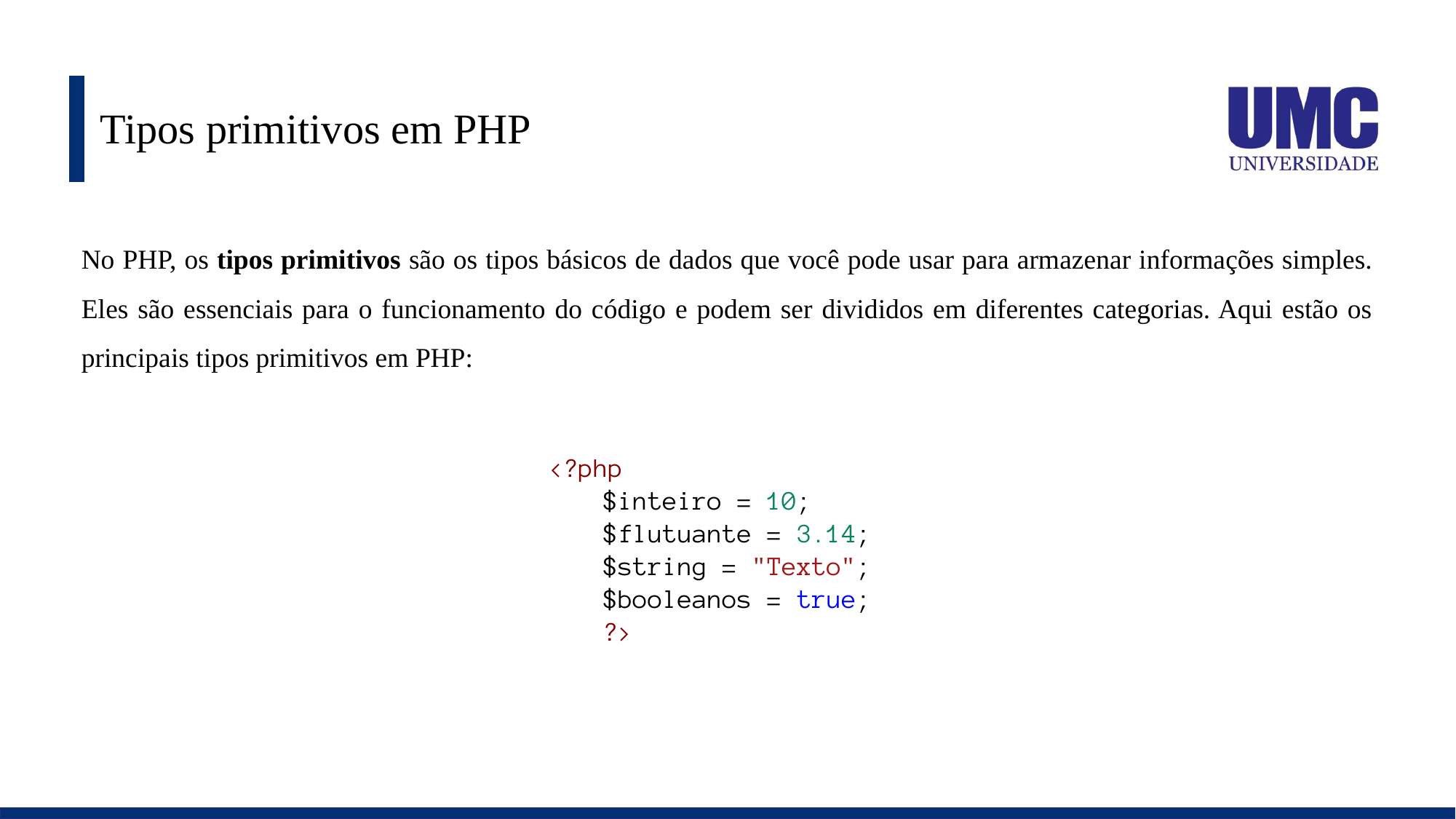

# Tipos primitivos em PHP
No PHP, os tipos primitivos são os tipos básicos de dados que você pode usar para armazenar informações simples. Eles são essenciais para o funcionamento do código e podem ser divididos em diferentes categorias. Aqui estão os principais tipos primitivos em PHP:
<?php
$inteiro = 10;
$flutuante = 3.14;
$string = "Texto";
$booleanos = true;
?>